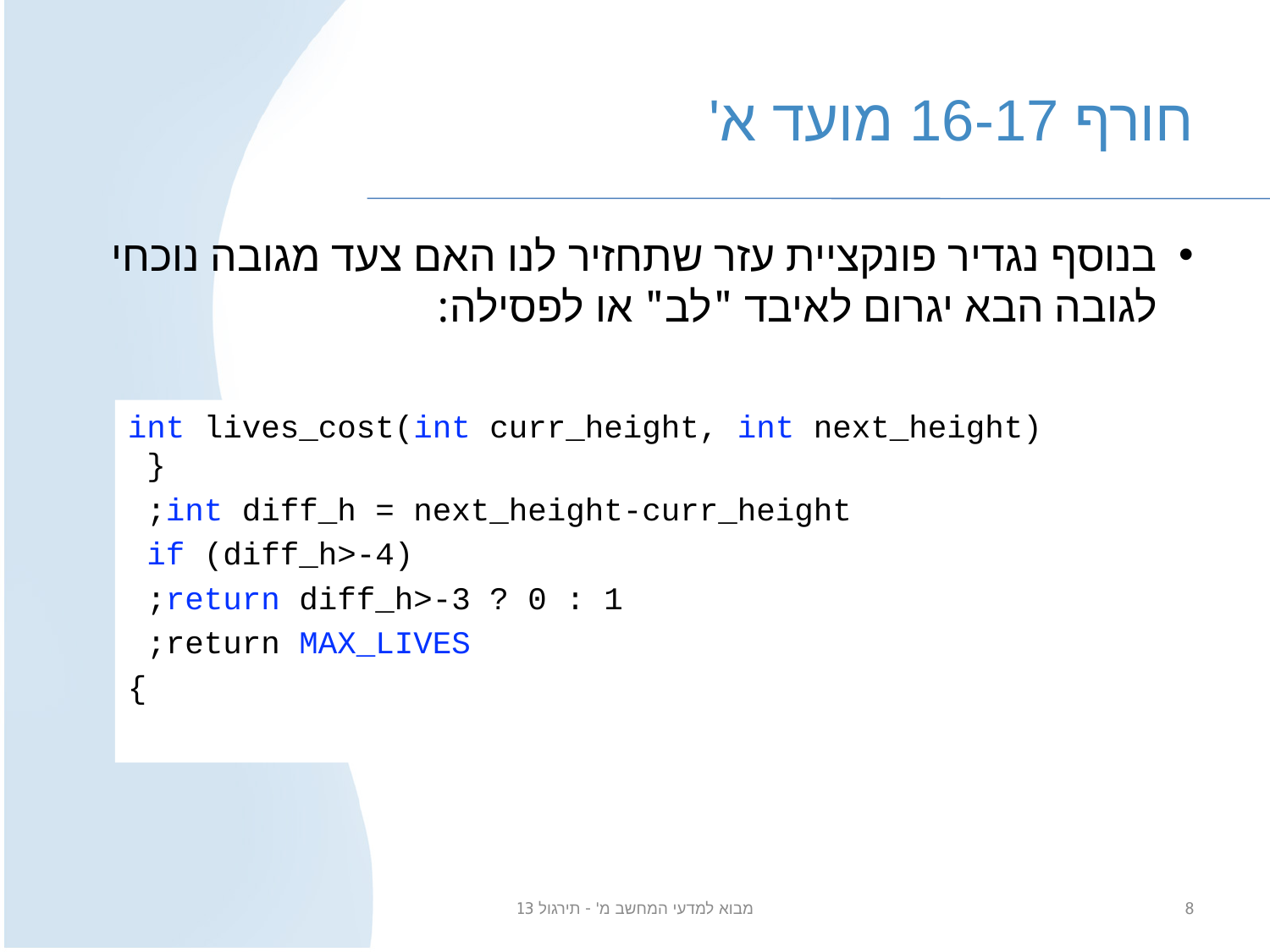

# חורף 16-17 מועד א'
בנוסף נגדיר פונקציית עזר שתחזיר לנו האם צעד מגובה נוכחי לגובה הבא יגרום לאיבד "לב" או לפסילה:

int lives_cost(int curr_height, int next_height) {
	int diff_h = next_height-curr_height;
	if (diff_h>-4)
		return diff_h>-3 ? 0 : 1;
	return MAX_LIVES;
}
מבוא למדעי המחשב מ' - תירגול 13
8